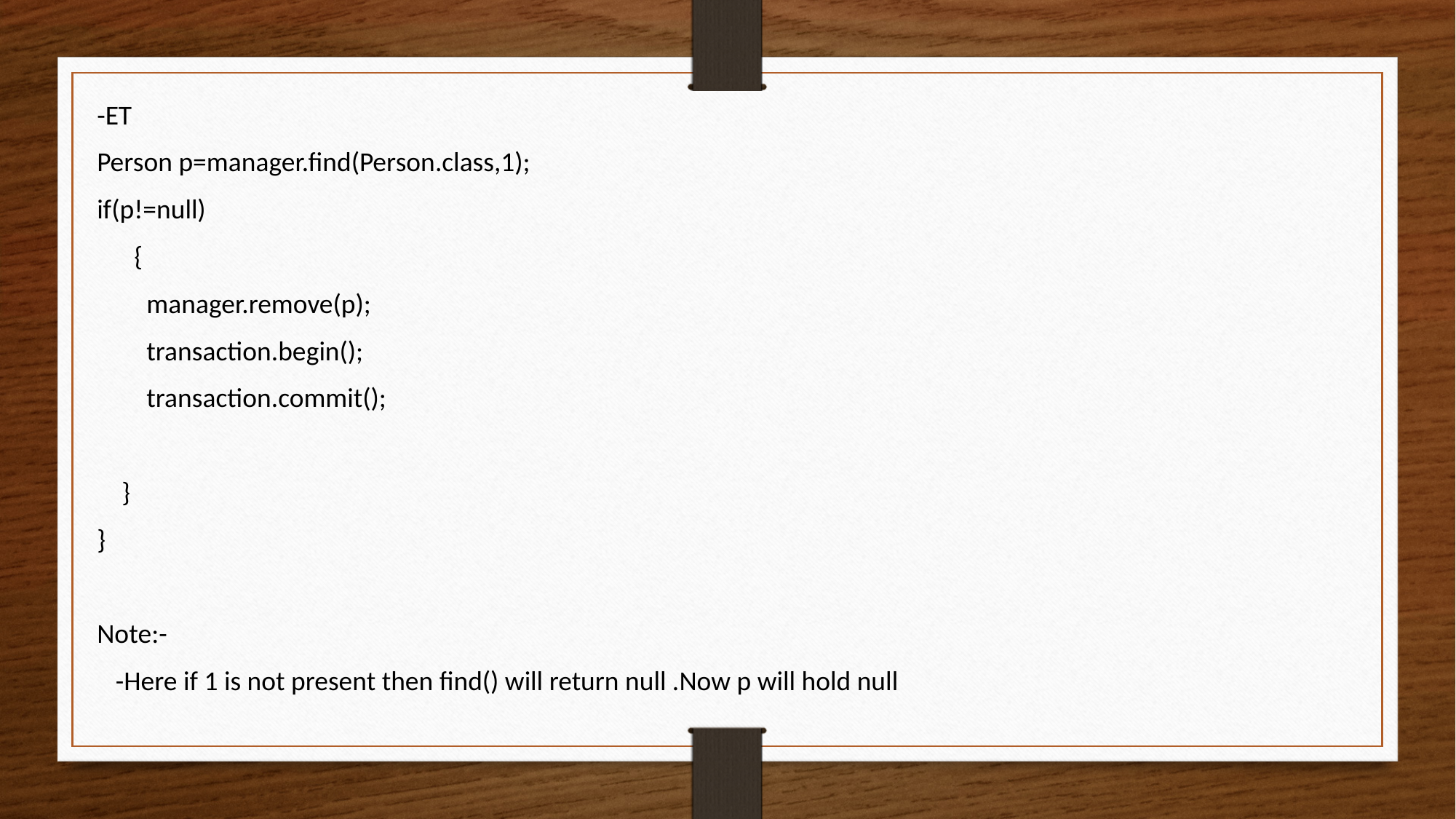

-ET
Person p=manager.find(Person.class,1);
if(p!=null)
      {
        manager.remove(p);
        transaction.begin();
        transaction.commit();

    }
}

Note:-
   -Here if 1 is not present then find() will return null .Now p will hold null